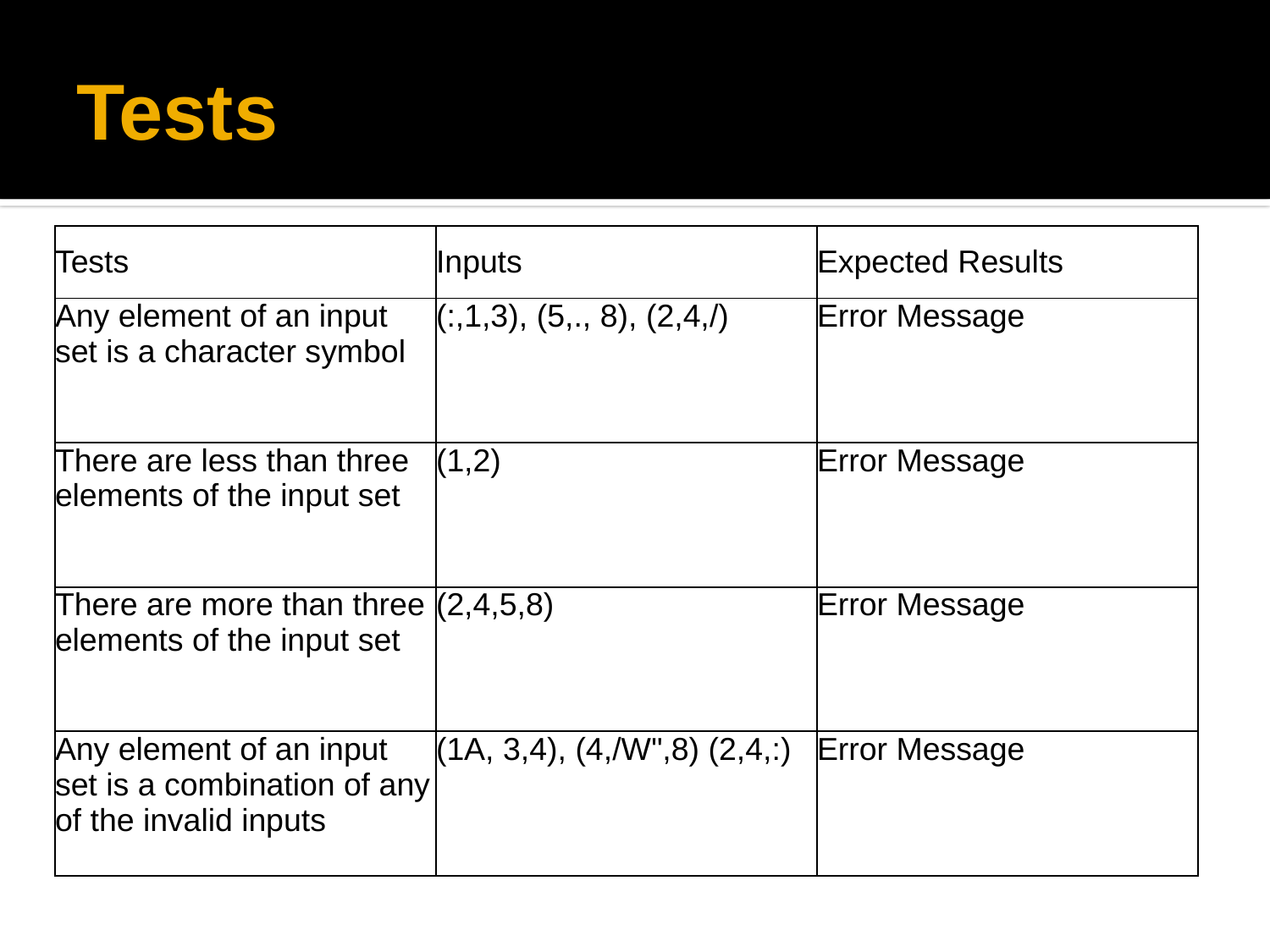

# Tests
| Tests | Inputs | Expected Results |
| --- | --- | --- |
| Any element of an input set is a character symbol | (:,1,3), (5,., 8), (2,4,/) | Error Message |
| There are less than three elements of the input set | (1,2) | Error Message |
| There are more than three elements of the input set | (2,4,5,8) | Error Message |
| Any element of an input set is a combination of any of the invalid inputs | (1A, 3,4), (4,/W",8) (2,4,:) | Error Message |